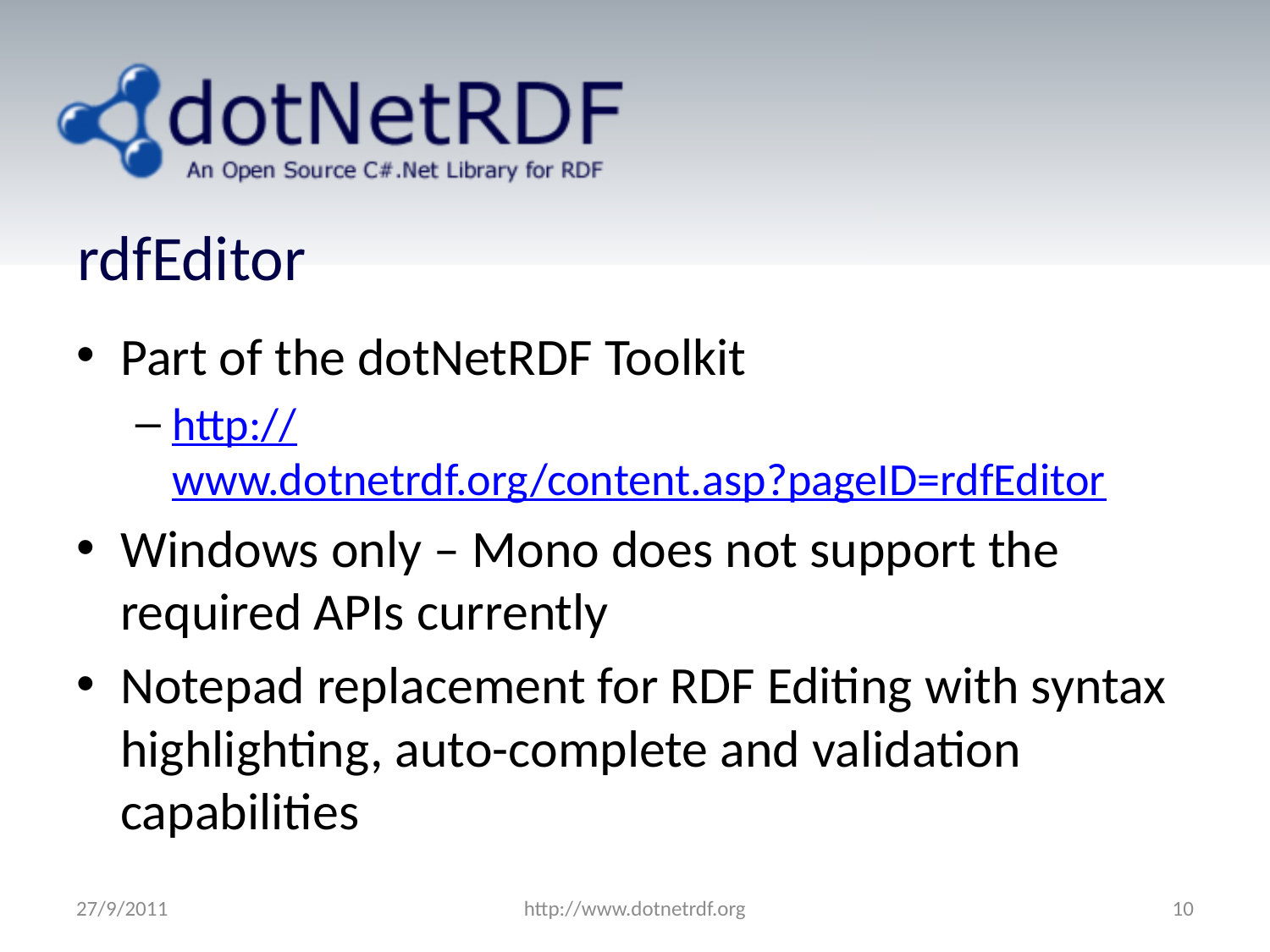

# rdfEditor
Part of the dotNetRDF Toolkit
http://www.dotnetrdf.org/content.asp?pageID=rdfEditor
Windows only – Mono does not support the required APIs currently
Notepad replacement for RDF Editing with syntax highlighting, auto-complete and validation capabilities
27/9/2011
http://www.dotnetrdf.org
10